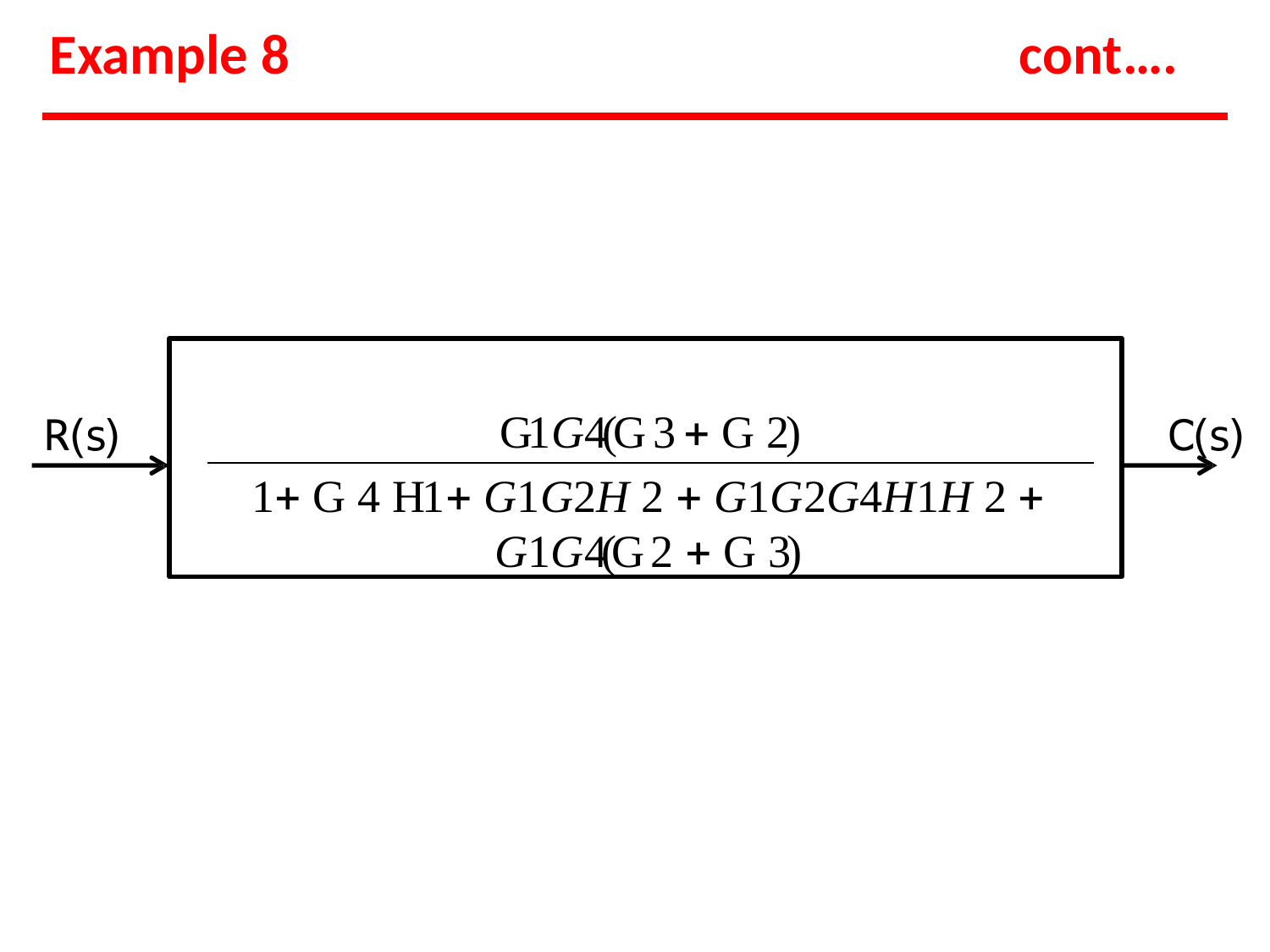

# Example 8
cont….

G1G4(G 3 + G 2)
1+ G 4 H1+ G1G2H 2 + G1G2G4H1H 2 + G1G4(G 2 + G 3)
R(s)
C(s)